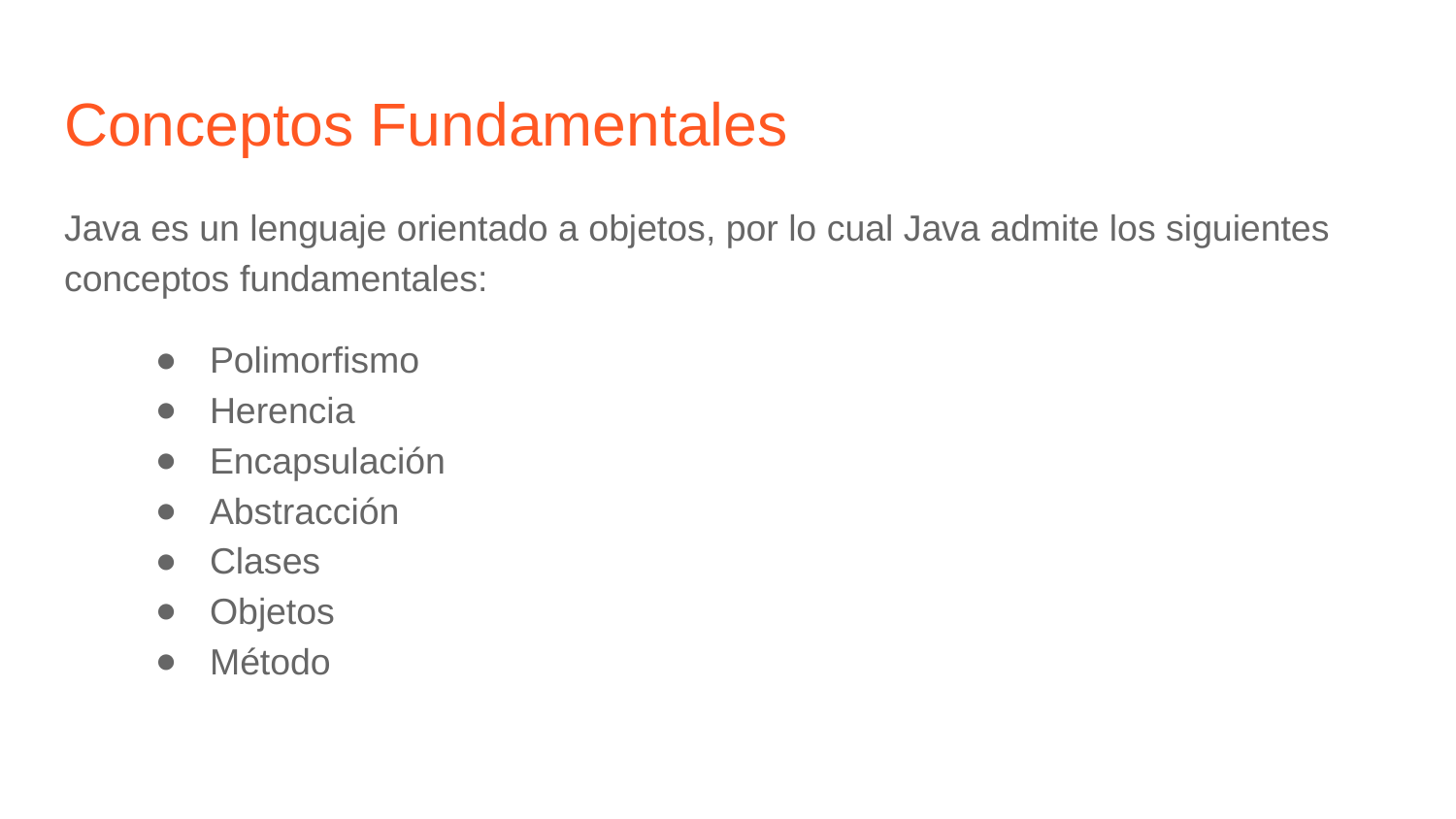

# Conceptos Fundamentales
Java es un lenguaje orientado a objetos, por lo cual Java admite los siguientes conceptos fundamentales:
Polimorfismo
Herencia
Encapsulación
Abstracción
Clases
Objetos
Método